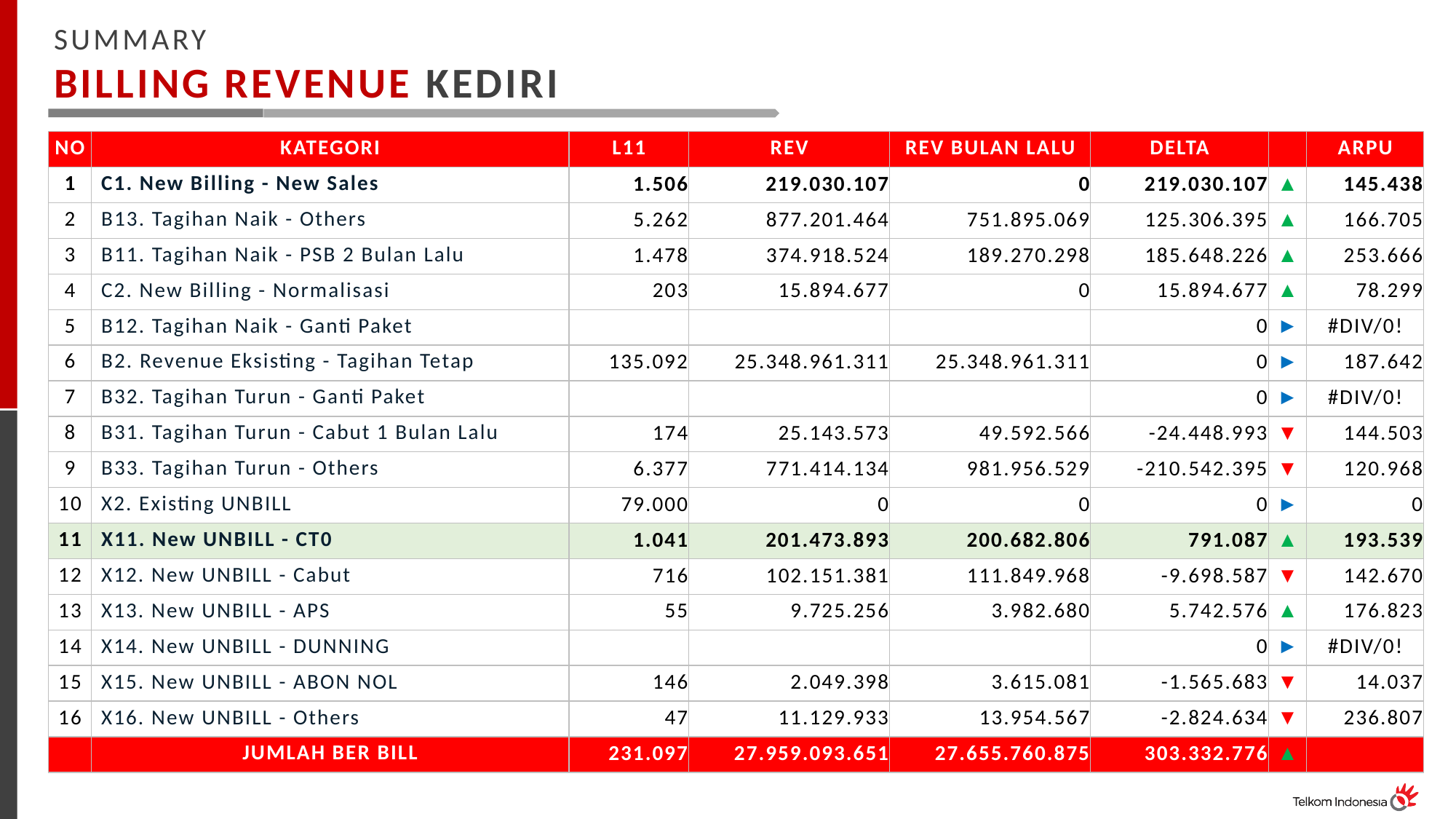

SUMMARY
BILLING REVENUE KEDIRI

| NO | KATEGORI | L11 | REV | REV BULAN LALU | DELTA |  | ARPU |
| --- | --- | --- | --- | --- | --- | --- | --- |
| 1 | C1. New Billing - New Sales | 1.506 | 219.030.107 | 0 | 219.030.107 | ▲ | 145.438 |
| 2 | B13. Tagihan Naik - Others | 5.262 | 877.201.464 | 751.895.069 | 125.306.395 | ▲ | 166.705 |
| 3 | B11. Tagihan Naik - PSB 2 Bulan Lalu | 1.478 | 374.918.524 | 189.270.298 | 185.648.226 | ▲ | 253.666 |
| 4 | C2. New Billing - Normalisasi | 203 | 15.894.677 | 0 | 15.894.677 | ▲ | 78.299 |
| 5 | B12. Tagihan Naik - Ganti Paket |  |  |  | 0 | ► | #DIV/0! |
| 6 | B2. Revenue Eksisting - Tagihan Tetap | 135.092 | 25.348.961.311 | 25.348.961.311 | 0 | ► | 187.642 |
| 7 | B32. Tagihan Turun - Ganti Paket |  |  |  | 0 | ► | #DIV/0! |
| 8 | B31. Tagihan Turun - Cabut 1 Bulan Lalu | 174 | 25.143.573 | 49.592.566 | -24.448.993 | ▼ | 144.503 |
| 9 | B33. Tagihan Turun - Others | 6.377 | 771.414.134 | 981.956.529 | -210.542.395 | ▼ | 120.968 |
| 10 | X2. Existing UNBILL | 79.000 | 0 | 0 | 0 | ► | 0 |
| 11 | X11. New UNBILL - CT0 | 1.041 | 201.473.893 | 200.682.806 | 791.087 | ▲ | 193.539 |
| 12 | X12. New UNBILL - Cabut | 716 | 102.151.381 | 111.849.968 | -9.698.587 | ▼ | 142.670 |
| 13 | X13. New UNBILL - APS | 55 | 9.725.256 | 3.982.680 | 5.742.576 | ▲ | 176.823 |
| 14 | X14. New UNBILL - DUNNING |  |  |  | 0 | ► | #DIV/0! |
| 15 | X15. New UNBILL - ABON NOL | 146 | 2.049.398 | 3.615.081 | -1.565.683 | ▼ | 14.037 |
| 16 | X16. New UNBILL - Others | 47 | 11.129.933 | 13.954.567 | -2.824.634 | ▼ | 236.807 |
|  | JUMLAH BER BILL | 231.097 | 27.959.093.651 | 27.655.760.875 | 303.332.776 | ▲ |  |